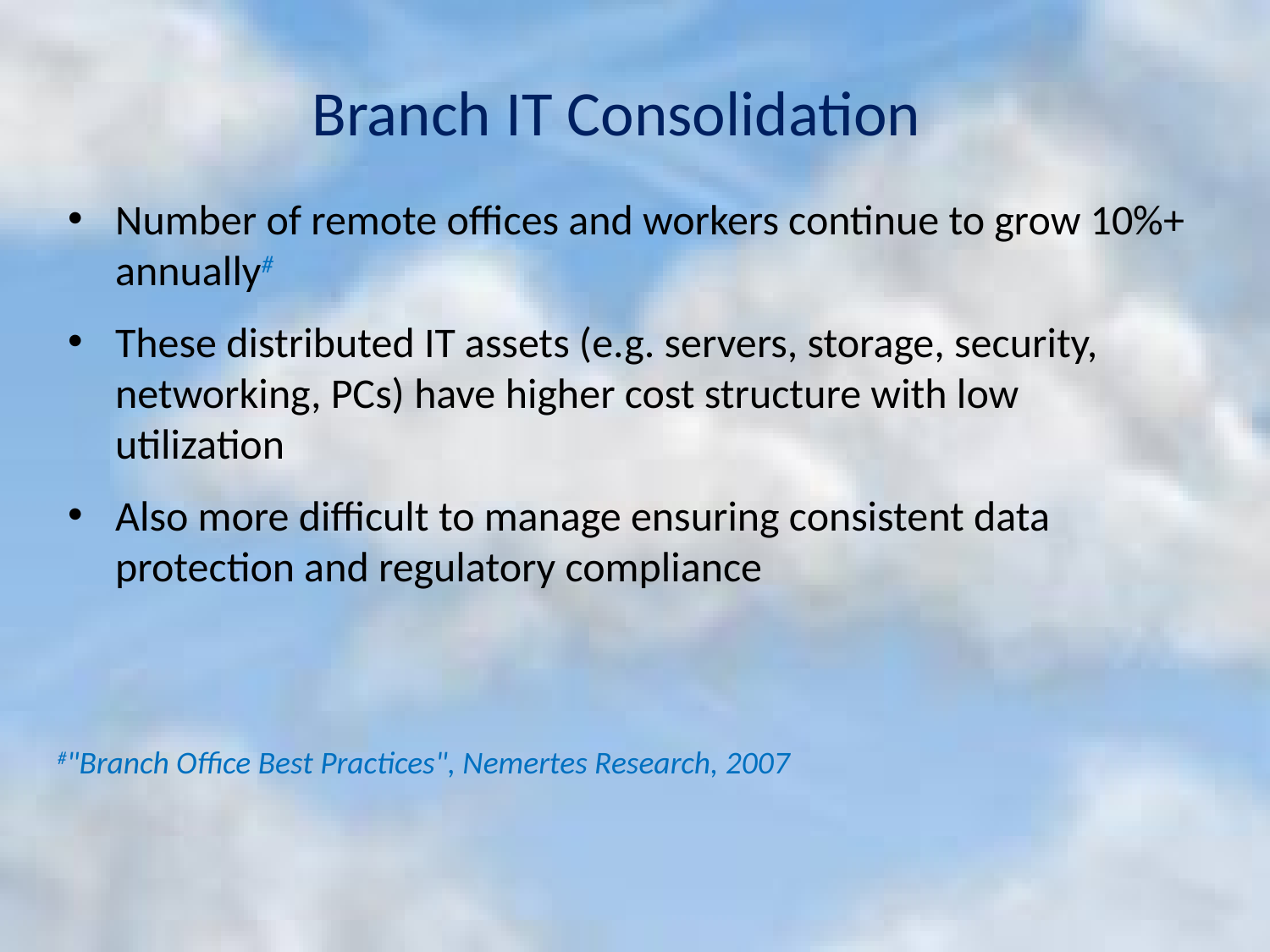

# Branch IT Consolidation
Number of remote offices and workers continue to grow 10%+ annually#
These distributed IT assets (e.g. servers, storage, security, networking, PCs) have higher cost structure with low utilization
Also more difficult to manage ensuring consistent data protection and regulatory compliance
#"Branch Office Best Practices", Nemertes Research, 2007